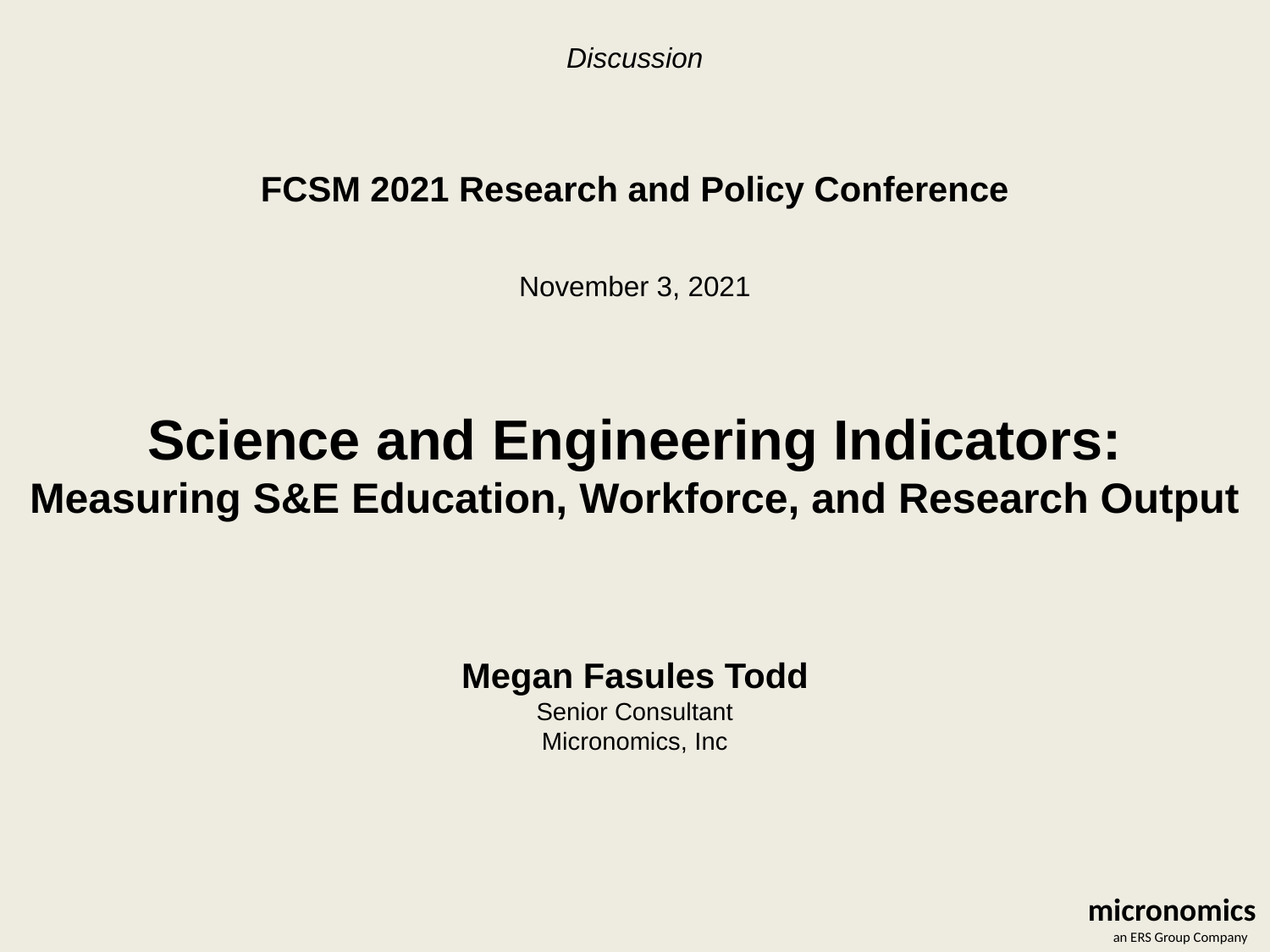

Discussion

FCSM 2021 Research and Policy Conference

November 3, 2021

Science and Engineering Indicators:
Measuring S&E Education, Workforce, and Research Output
Megan Fasules Todd
Senior Consultant
Micronomics, Inc

micronomics
        an ERS Group Company